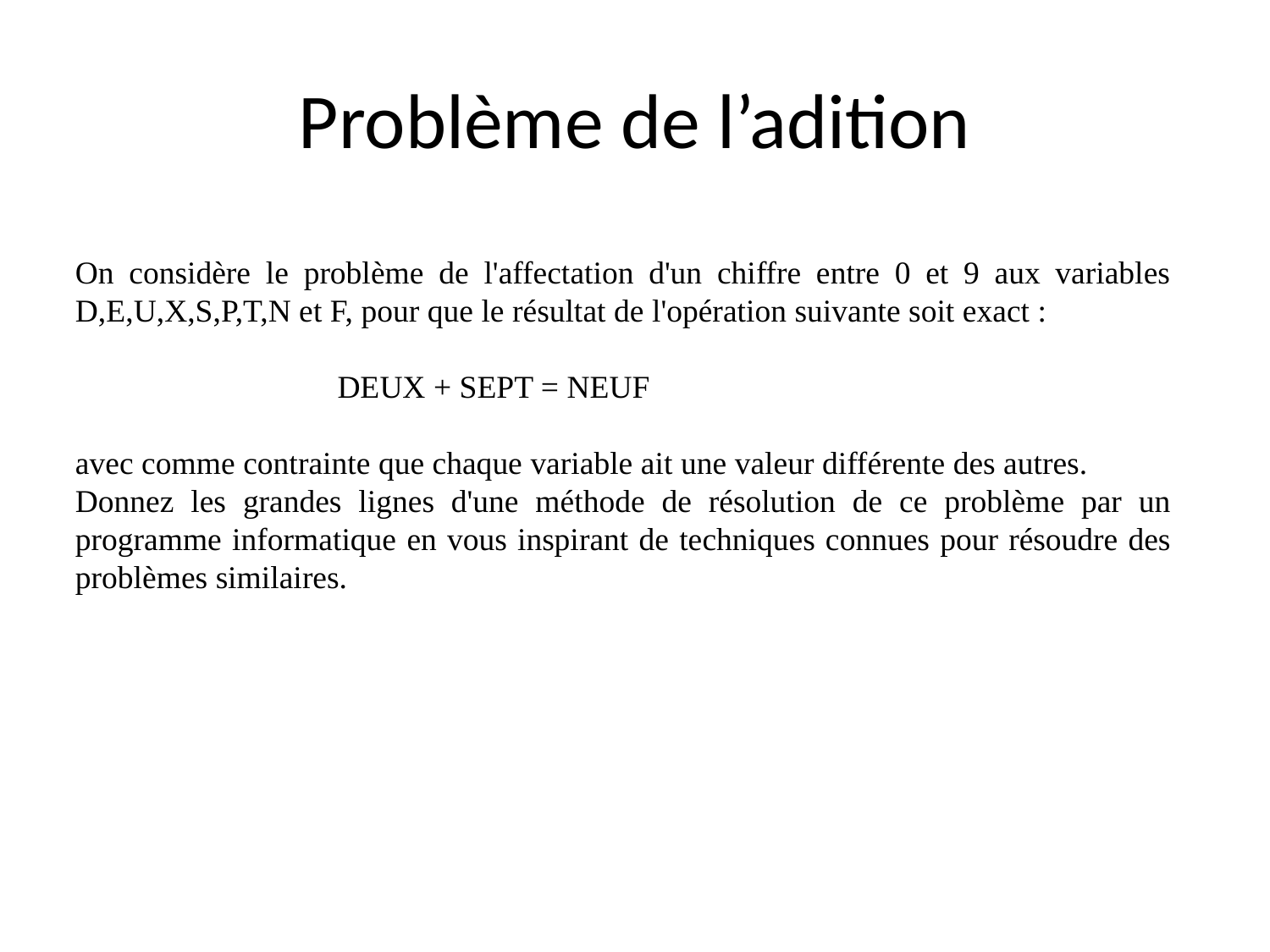

# Problème de l’adition
On considère le problème de l'affectation d'un chiffre entre 0 et 9 aux variables D,E,U,X,S,P,T,N et F, pour que le résultat de l'opération suivante soit exact :

		 DEUX + SEPT = NEUF

avec comme contrainte que chaque variable ait une valeur différente des autres.
Donnez les grandes lignes d'une méthode de résolution de ce problème par un programme informatique en vous inspirant de techniques connues pour résoudre des problèmes similaires.